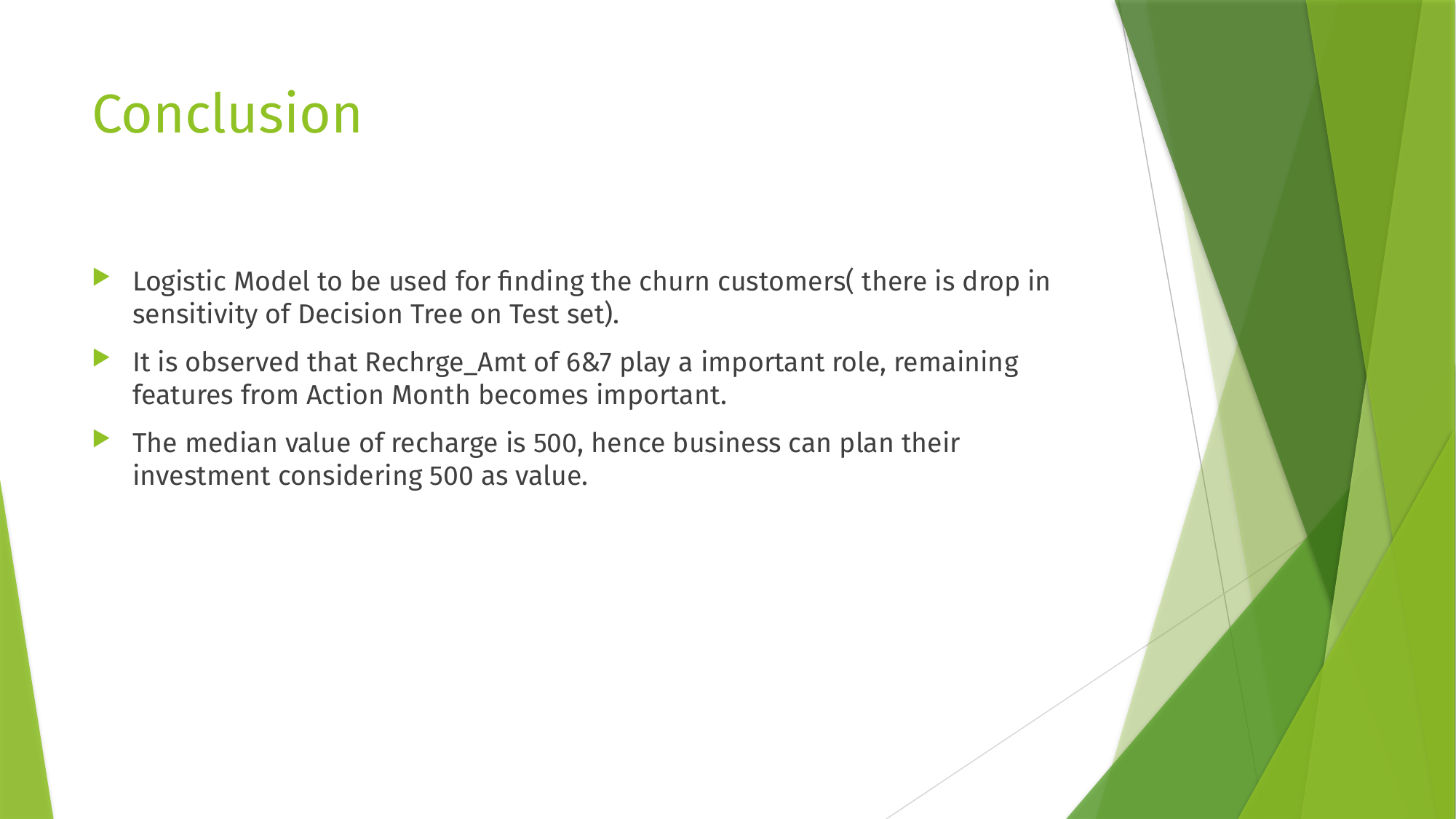

# Conclusion
Logistic Model to be used for finding the churn customers( there is drop in sensitivity of Decision Tree on Test set).
It is observed that Rechrge_Amt of 6&7 play a important role, remaining features from Action Month becomes important.
The median value of recharge is 500, hence business can plan their investment considering 500 as value.